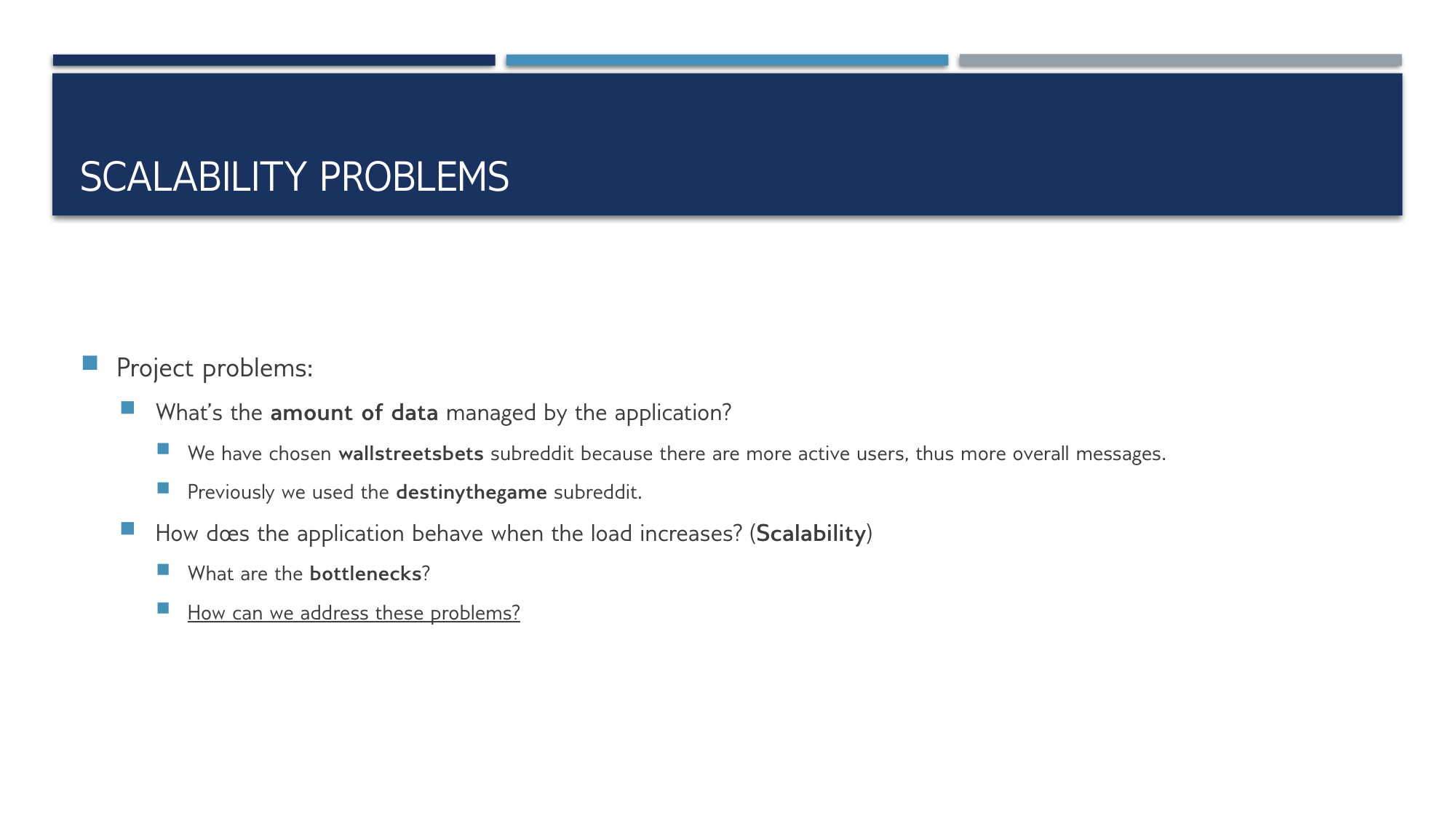

# Scalability problems
Project problems:
What’s the amount of data managed by the application?
We have chosen wallstreetsbets subreddit because there are more active users, thus more overall messages.
Previously we used the destinythegame subreddit.
How does the application behave when the load increases? (Scalability)
What are the bottlenecks?
How can we address these problems?